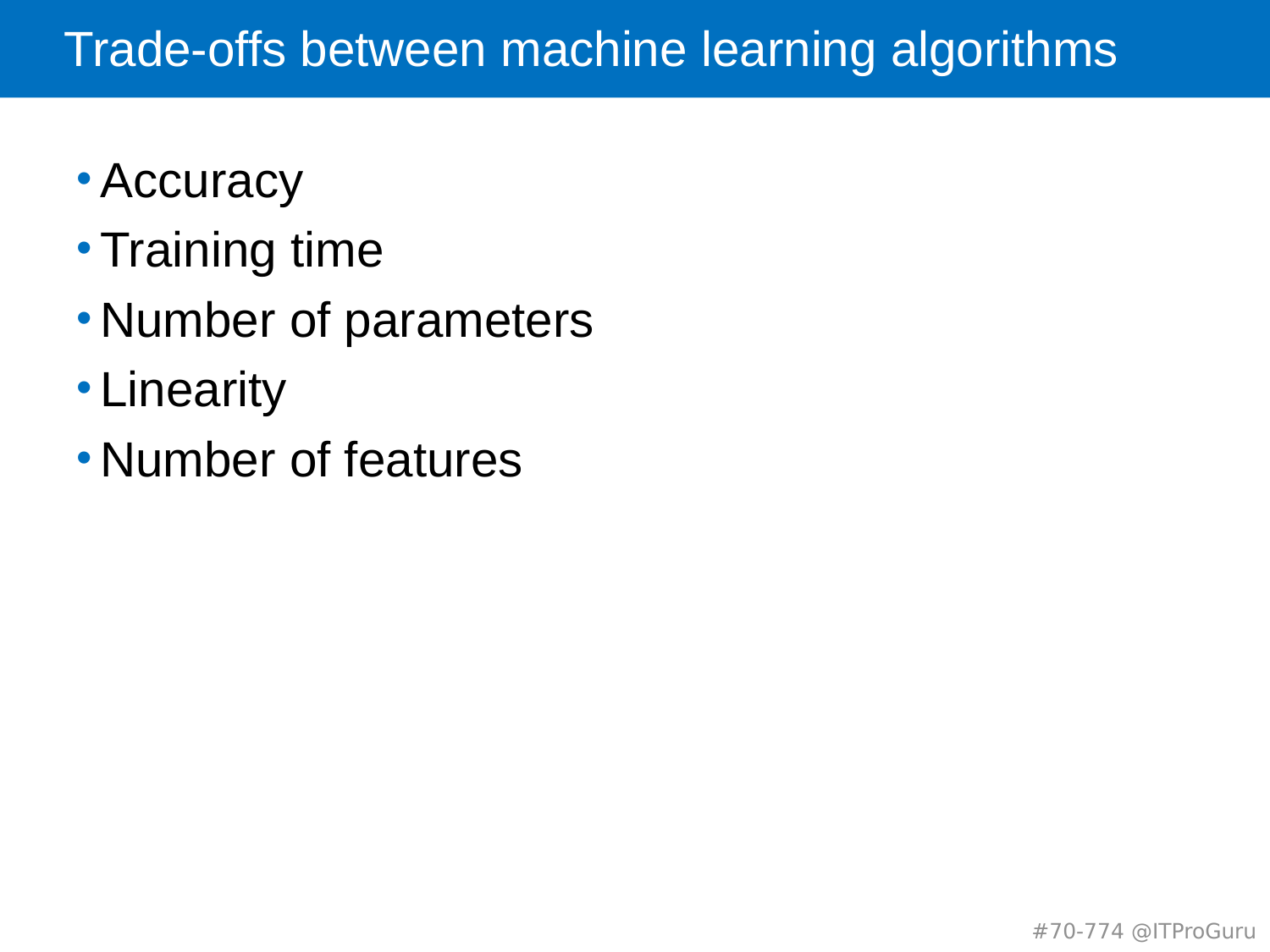

# Trade-offs between machine learning algorithms
Accuracy
Training time
Number of parameters
Linearity
Number of features